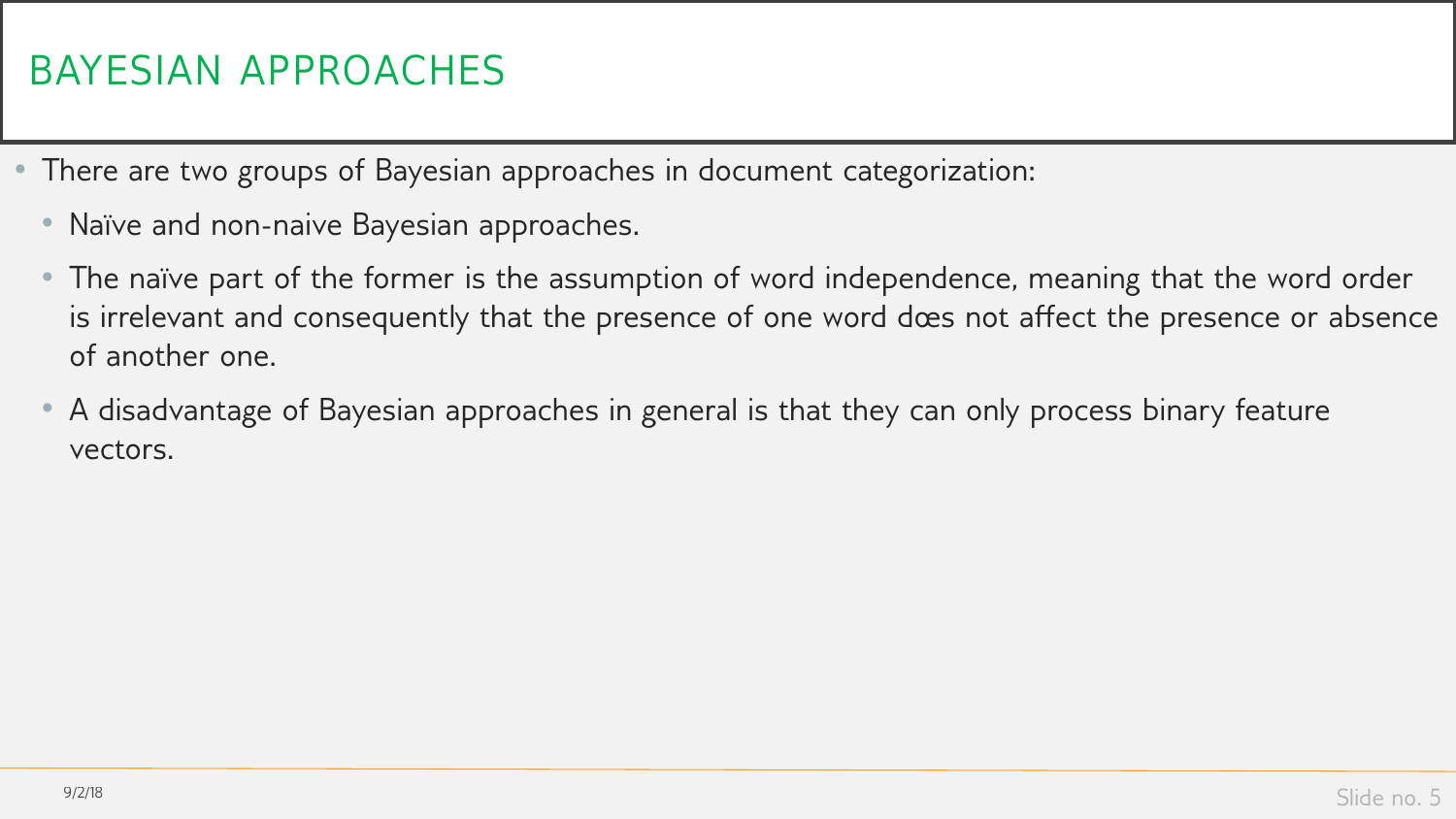

# Bayesian Approaches
There are two groups of Bayesian approaches in document categorization:
Naïve and non-naive Bayesian approaches.
The naïve part of the former is the assumption of word independence, meaning that the word order is irrelevant and consequently that the presence of one word does not affect the presence or absence of another one.
A disadvantage of Bayesian approaches in general is that they can only process binary feature vectors.
9/2/18
Slide no. 5